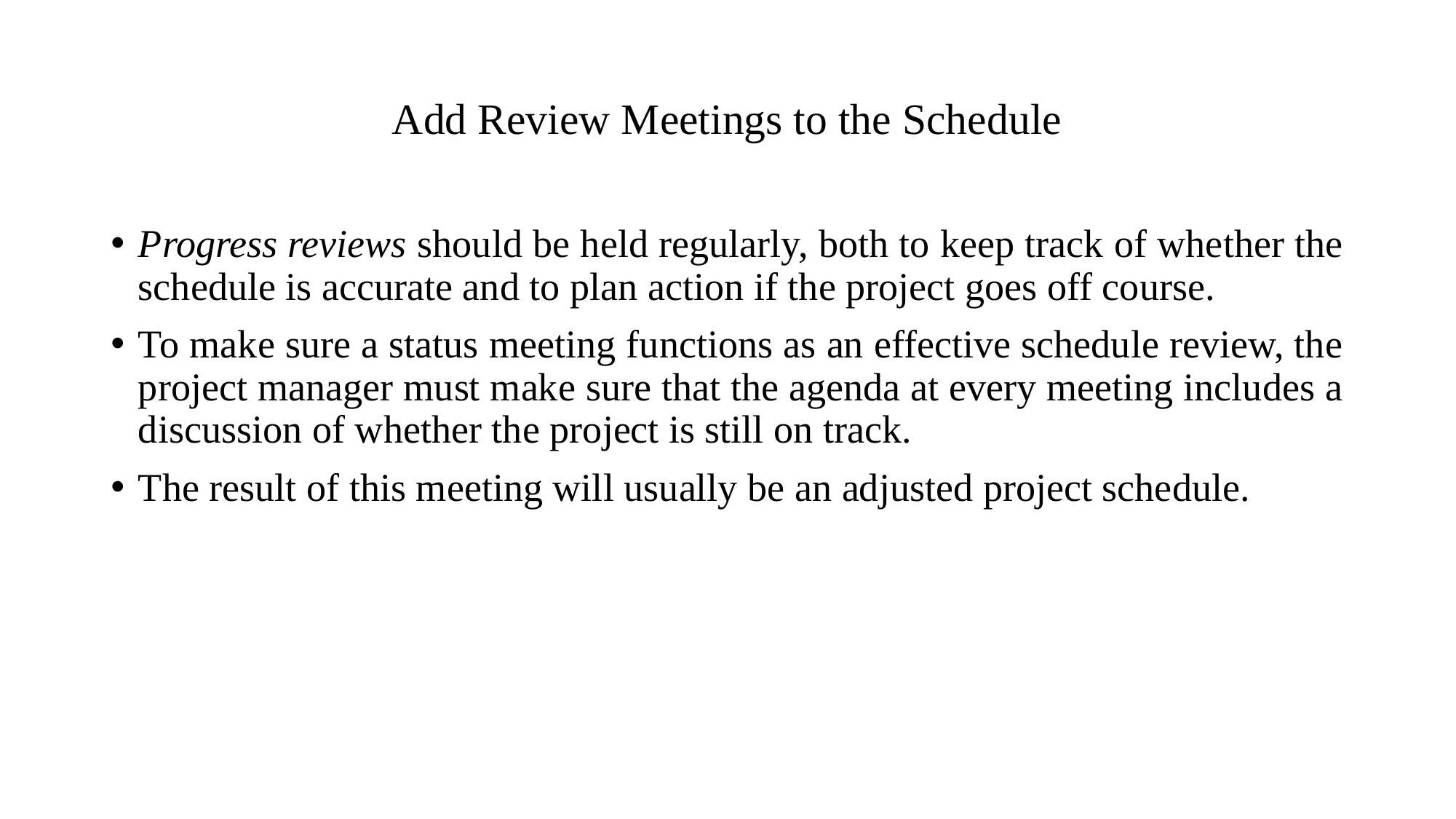

# Add Review Meetings to the Schedule
Progress reviews should be held regularly, both to keep track of whether the schedule is accurate and to plan action if the project goes off course.
To make sure a status meeting functions as an effective schedule review, the project manager must make sure that the agenda at every meeting includes a discussion of whether the project is still on track.
The result of this meeting will usually be an adjusted project schedule.